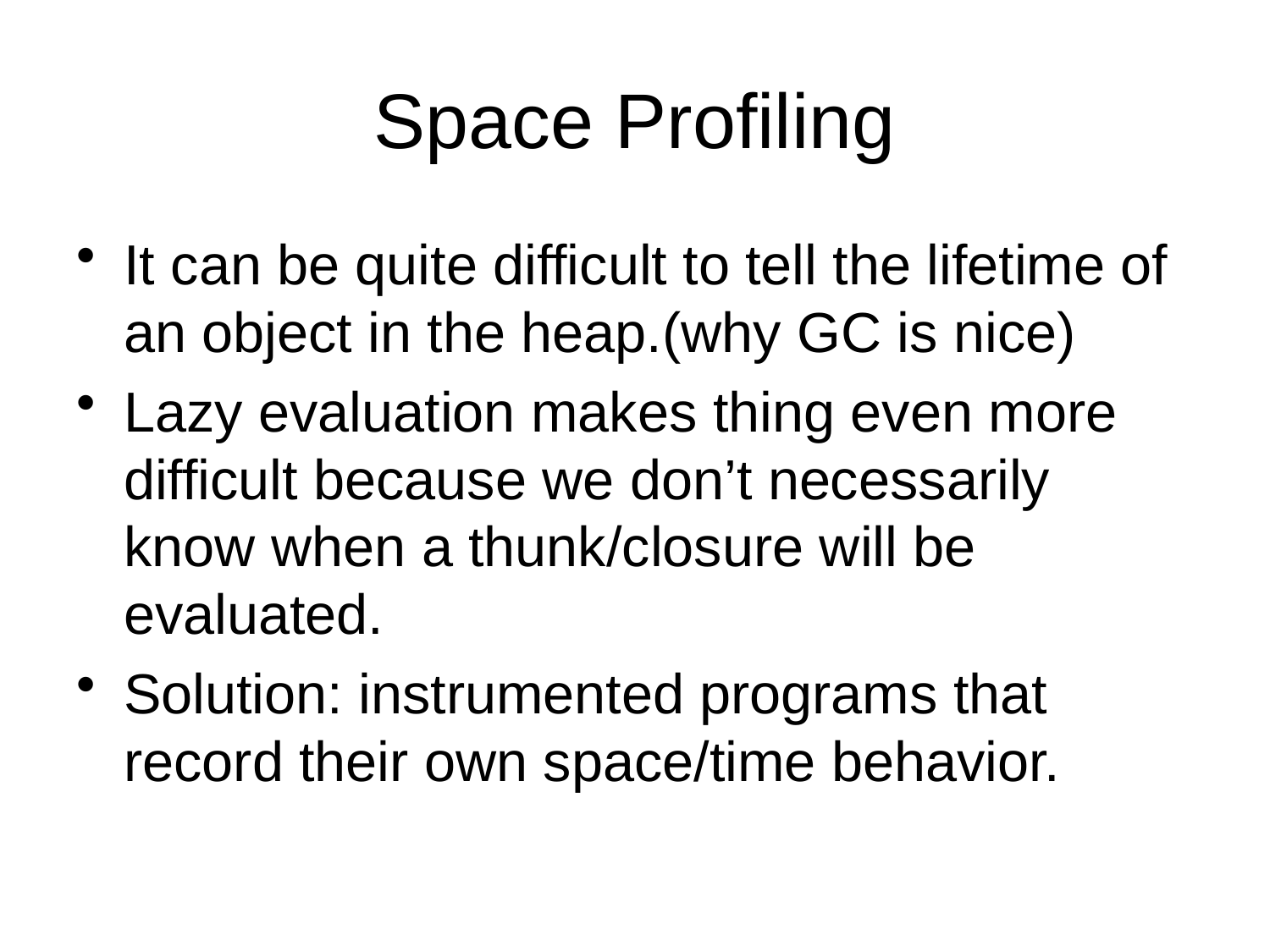

# Space Profiling
It can be quite difficult to tell the lifetime of an object in the heap.(why GC is nice)
Lazy evaluation makes thing even more difficult because we don’t necessarily know when a thunk/closure will be evaluated.
Solution: instrumented programs that record their own space/time behavior.